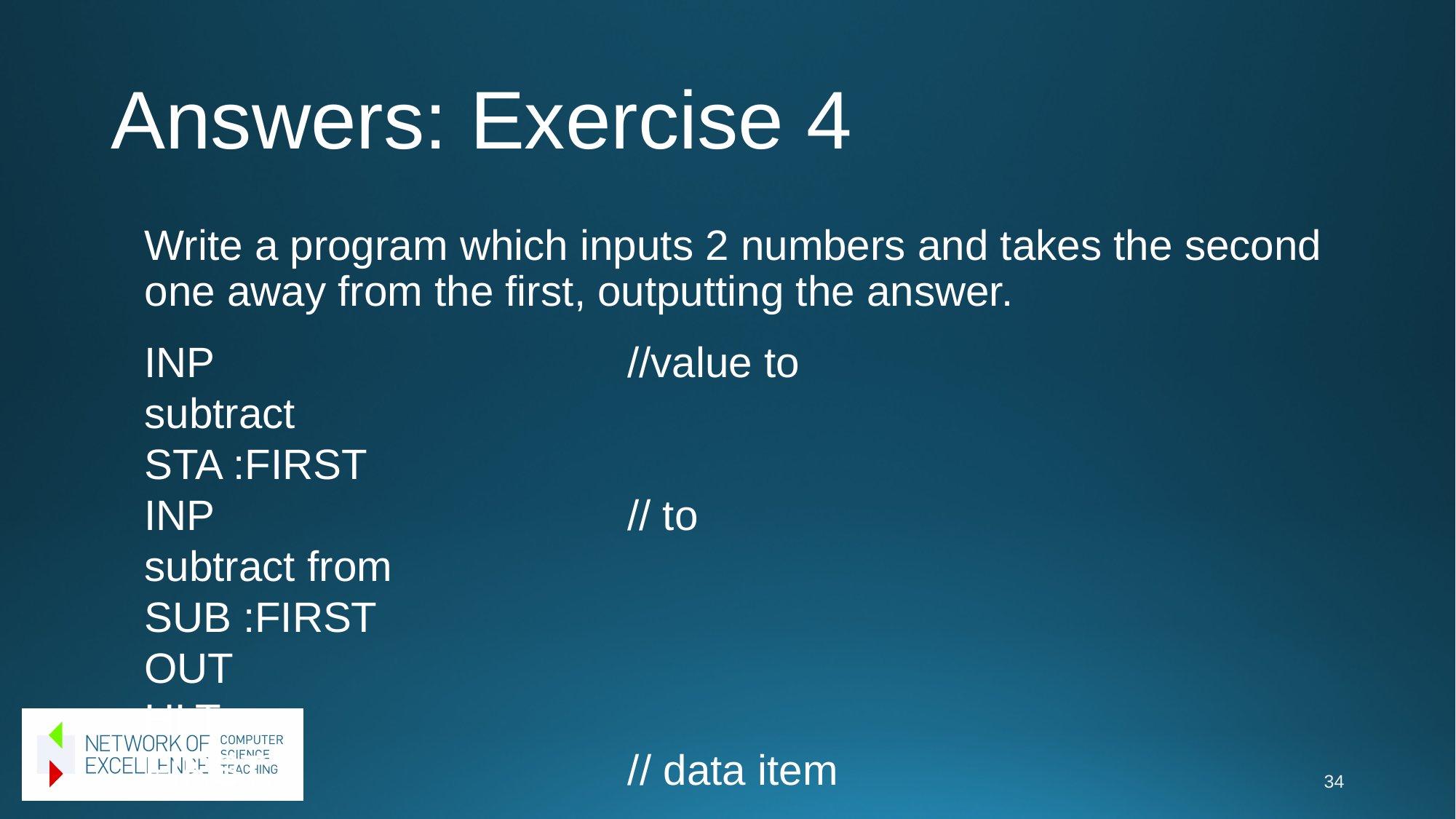

# Answers: Exercise 4
Write a program which inputs 2 numbers and takes the second one away from the first, outputting the answer.

INP                                   //value to subtract
STA :FIRST
INP                                   // to subtract from
SUB :FIRST
OUT
HLT
FIRST:                              // data item
34